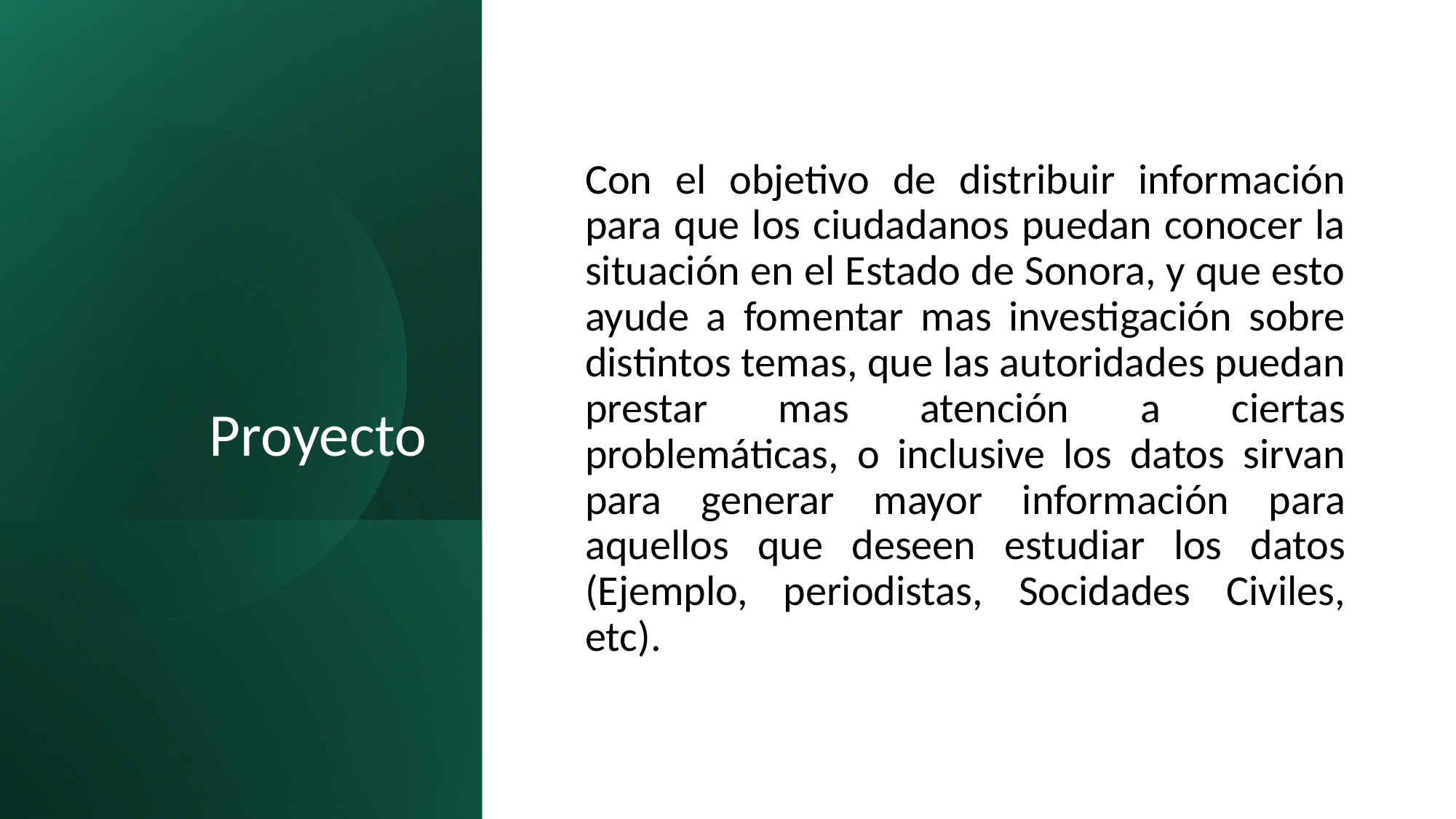

# Proyecto
Con el objetivo de distribuir información para que los ciudadanos puedan conocer la situación en el Estado de Sonora, y que esto ayude a fomentar mas investigación sobre distintos temas, que las autoridades puedan prestar mas atención a ciertas problemáticas, o inclusive los datos sirvan para generar mayor información para aquellos que deseen estudiar los datos (Ejemplo, periodistas, Socidades Civiles, etc).